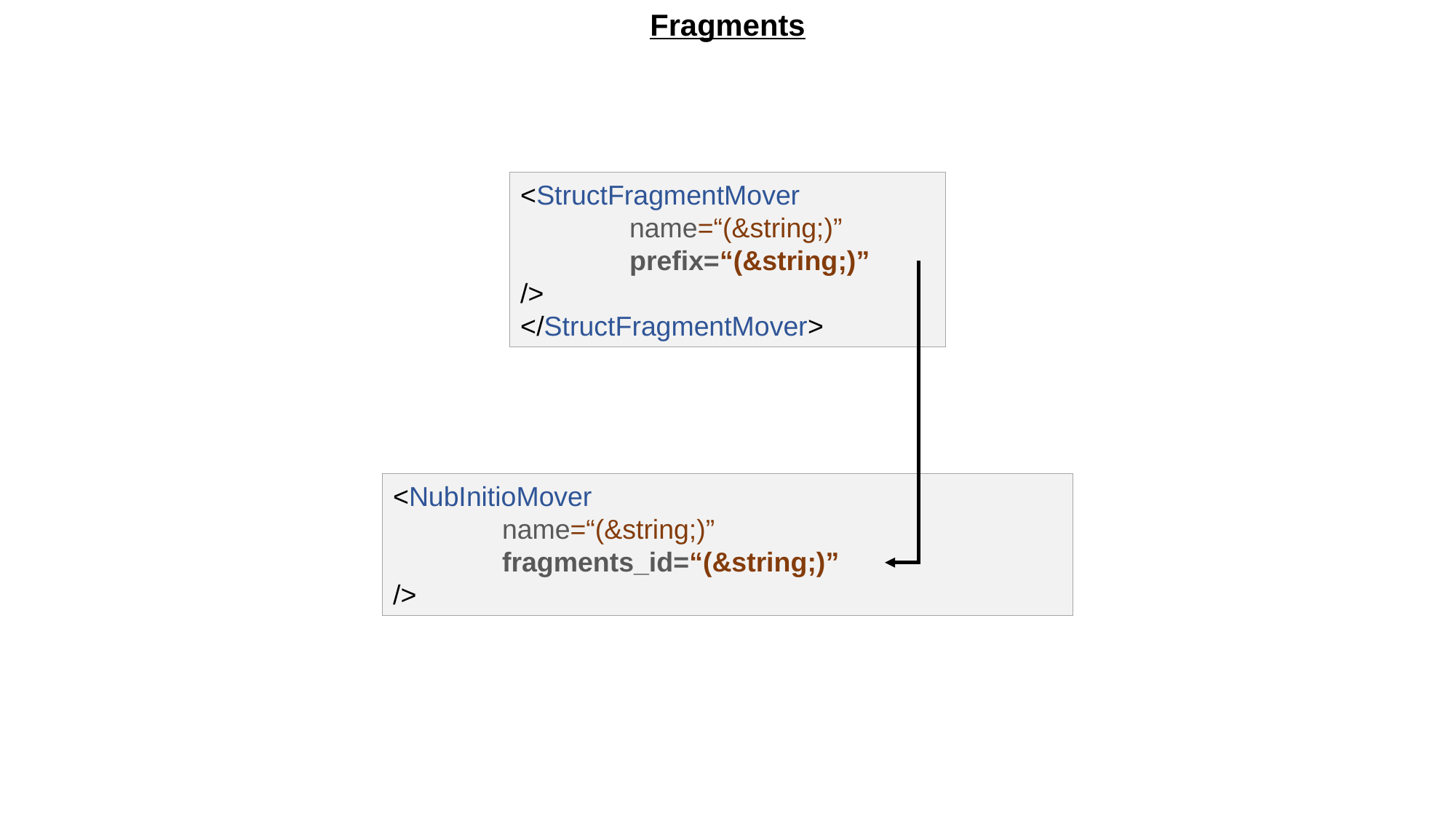

Fragments
<StructFragmentMover
	name=“(&string;)”
	prefix=“(&string;)”
/>
</StructFragmentMover>

<NubInitioMover
	name=“(&string;)”
	fragments_id=“(&string;)”
/>